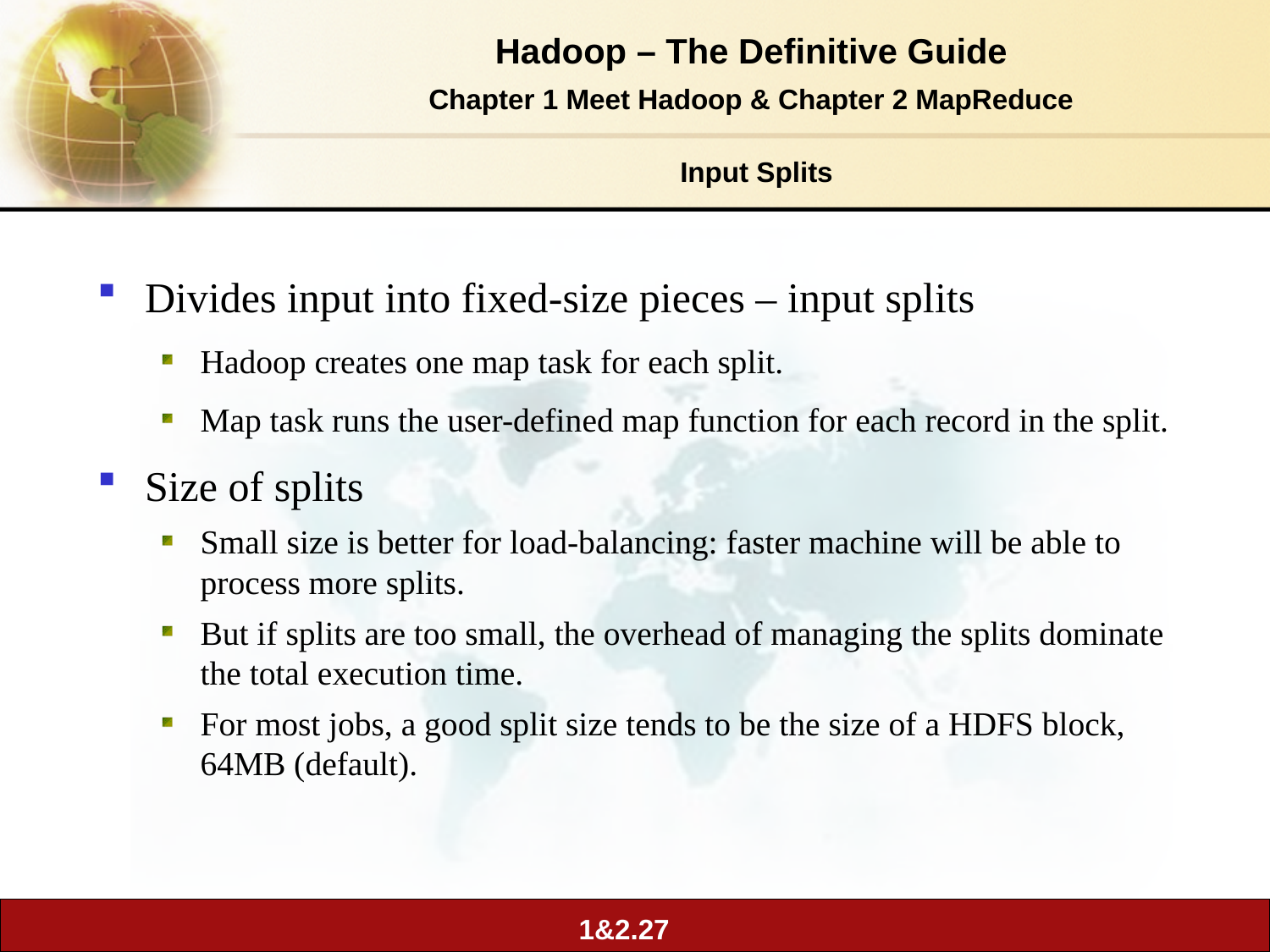

# Input Splits
Divides input into fixed-size pieces – input splits
Hadoop creates one map task for each split.
Map task runs the user-defined map function for each record in the split.
Size of splits
Small size is better for load-balancing: faster machine will be able to process more splits.
But if splits are too small, the overhead of managing the splits dominate the total execution time.
For most jobs, a good split size tends to be the size of a HDFS block, 64MB (default).